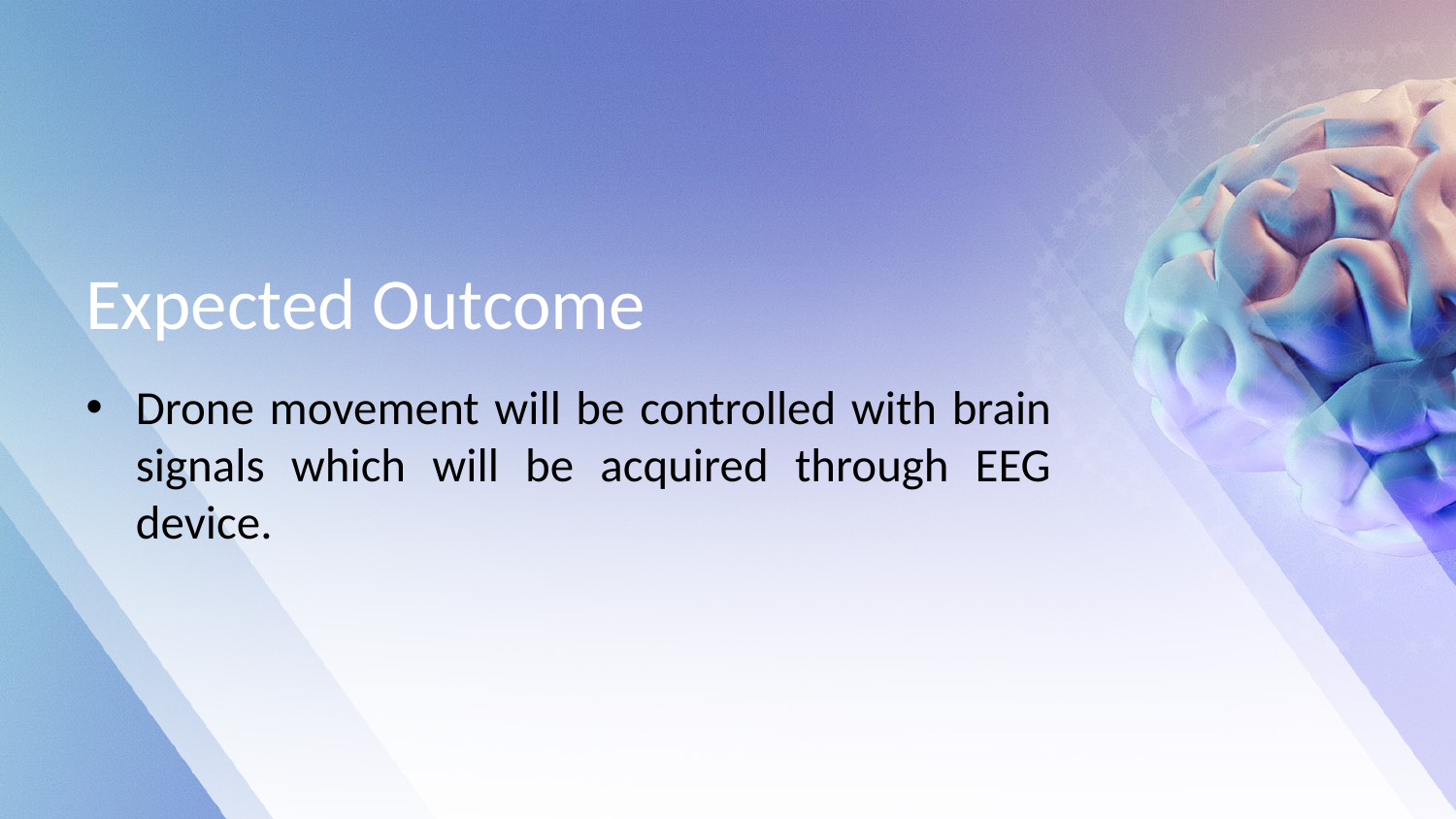

# Expected Outcome
Drone movement will be controlled with brain signals which will be acquired through EEG device.